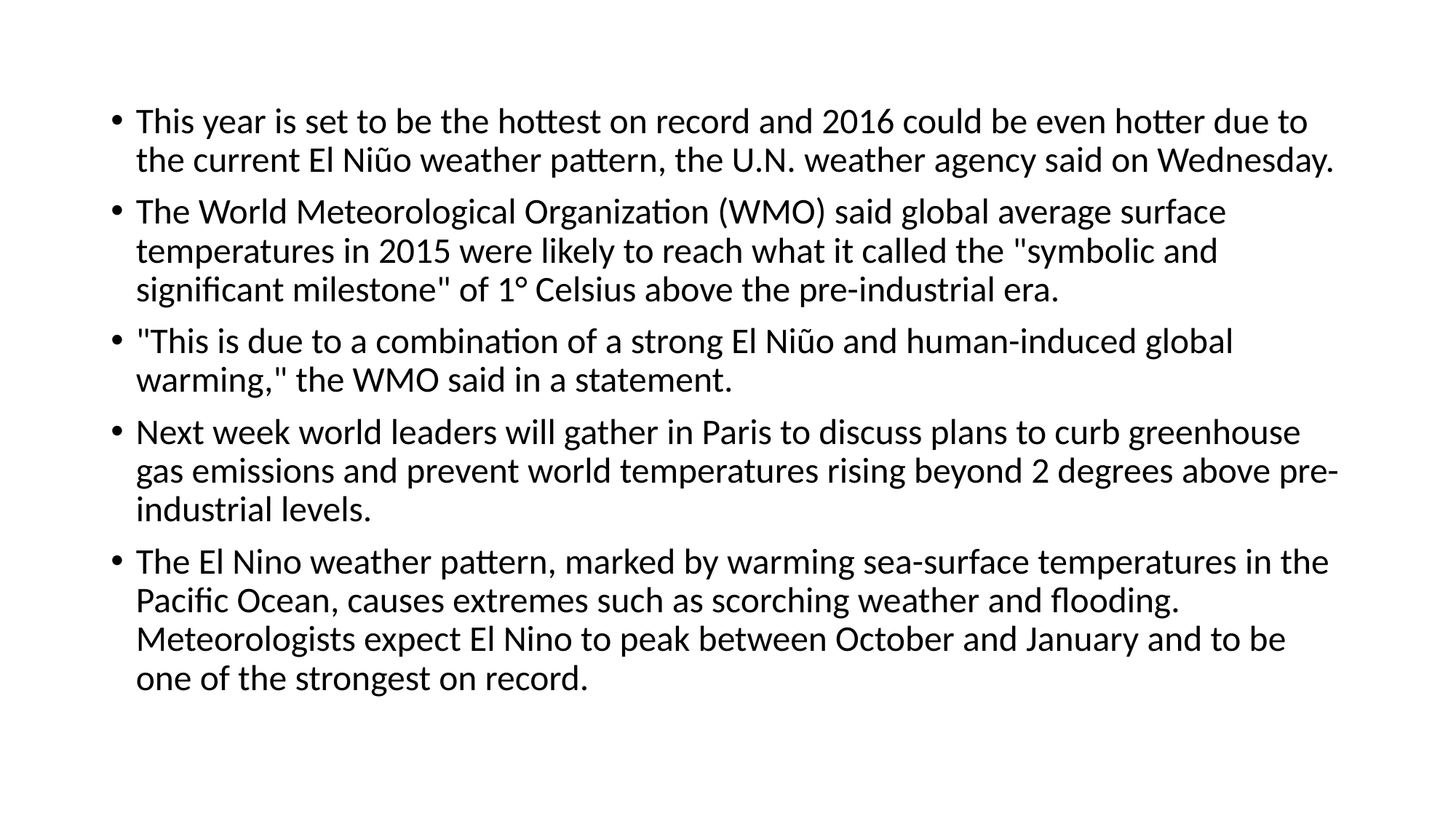

This year is set to be the hottest on record and 2016 could be even hotter due to the current El Niũo weather pattern, the U.N. weather agency said on Wednesday.
The World Meteorological Organization (WMO) said global average surface temperatures in 2015 were likely to reach what it called the "symbolic and significant milestone" of 1° Celsius above the pre-industrial era.
"This is due to a combination of a strong El Niũo and human-induced global warming," the WMO said in a statement.
Next week world leaders will gather in Paris to discuss plans to curb greenhouse gas emissions and prevent world temperatures rising beyond 2 degrees above pre-industrial levels.
The El Nino weather pattern, marked by warming sea-surface temperatures in the Pacific Ocean, causes extremes such as scorching weather and flooding. Meteorologists expect El Nino to peak between October and January and to be one of the strongest on record.